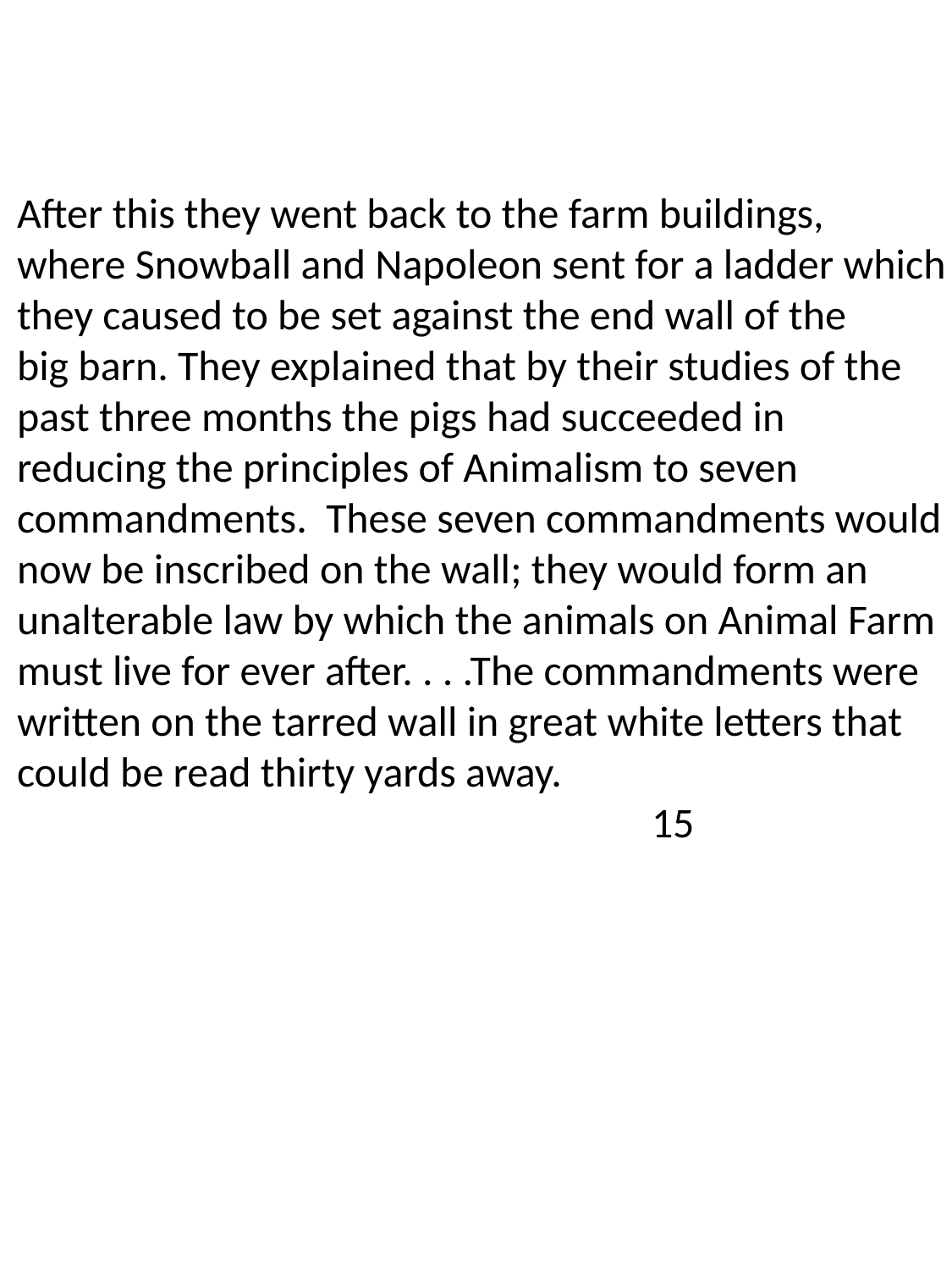

After this they went back to the farm buildings,
where Snowball and Napoleon sent for a ladder which
they caused to be set against the end wall of the
big barn. They explained that by their studies of the
past three months the pigs had succeeded in
reducing the principles of Animalism to seven
commandments.  These seven commandments would
now be inscribed on the wall; they would form an
unalterable law by which the animals on Animal Farm
must live for ever after. . . .The commandments were
written on the tarred wall in great white letters that
could be read thirty yards away.
					15